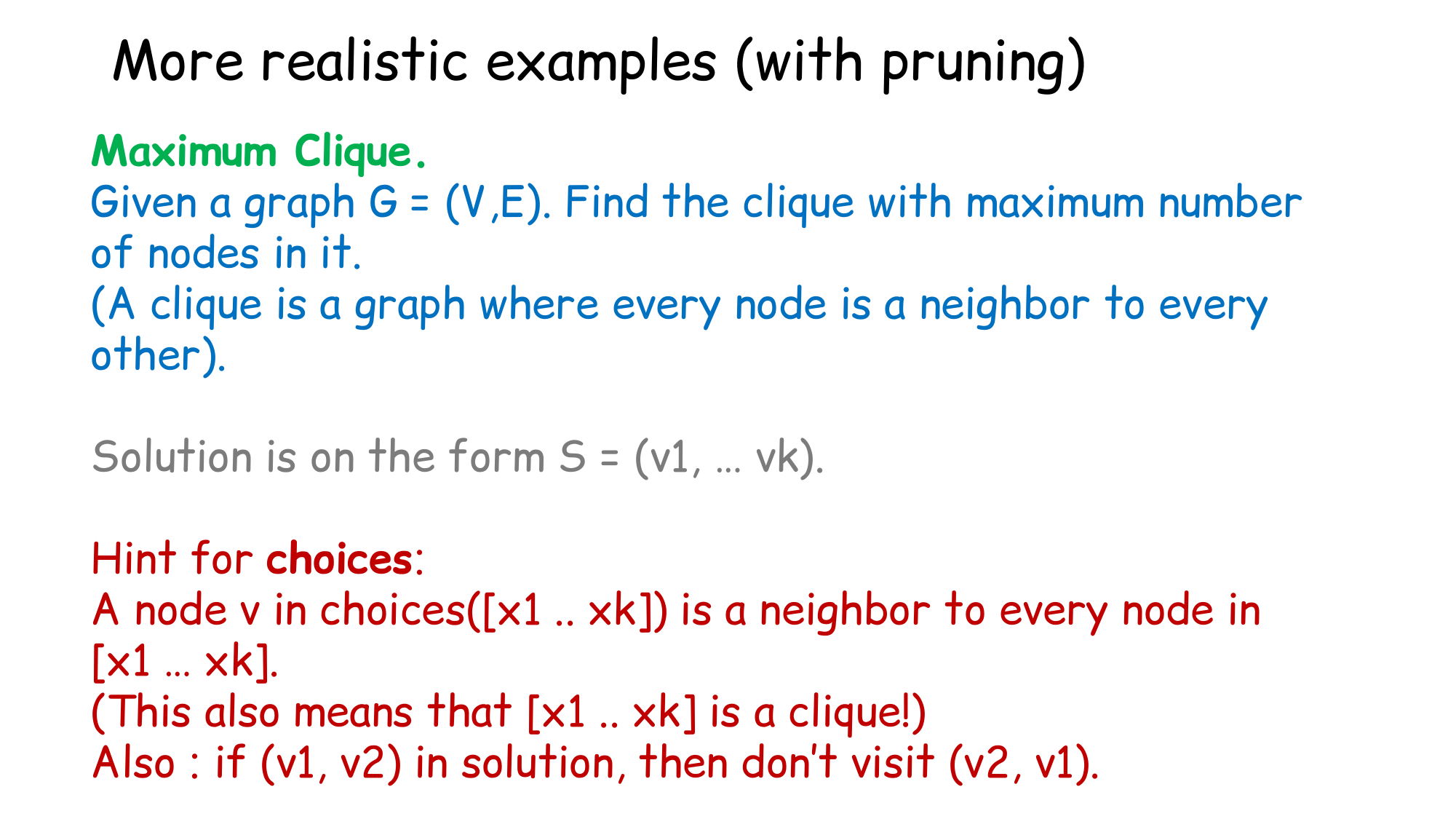

# More realistic examples (with pruning)
Maximum Clique.
Given a graph G = (V,E). Find the clique with maximum number of nodes in it.
(A clique is a graph where every node is a neighbor to every other).

Solution is on the form S = (v1, … vk).

Hint for choices:
A node v in choices([x1 .. xk]) is a neighbor to every node in [x1 … xk].
(This also means that [x1 .. xk] is a clique!)
Also : if (v1, v2) in solution, then don’t visit (v2, v1).